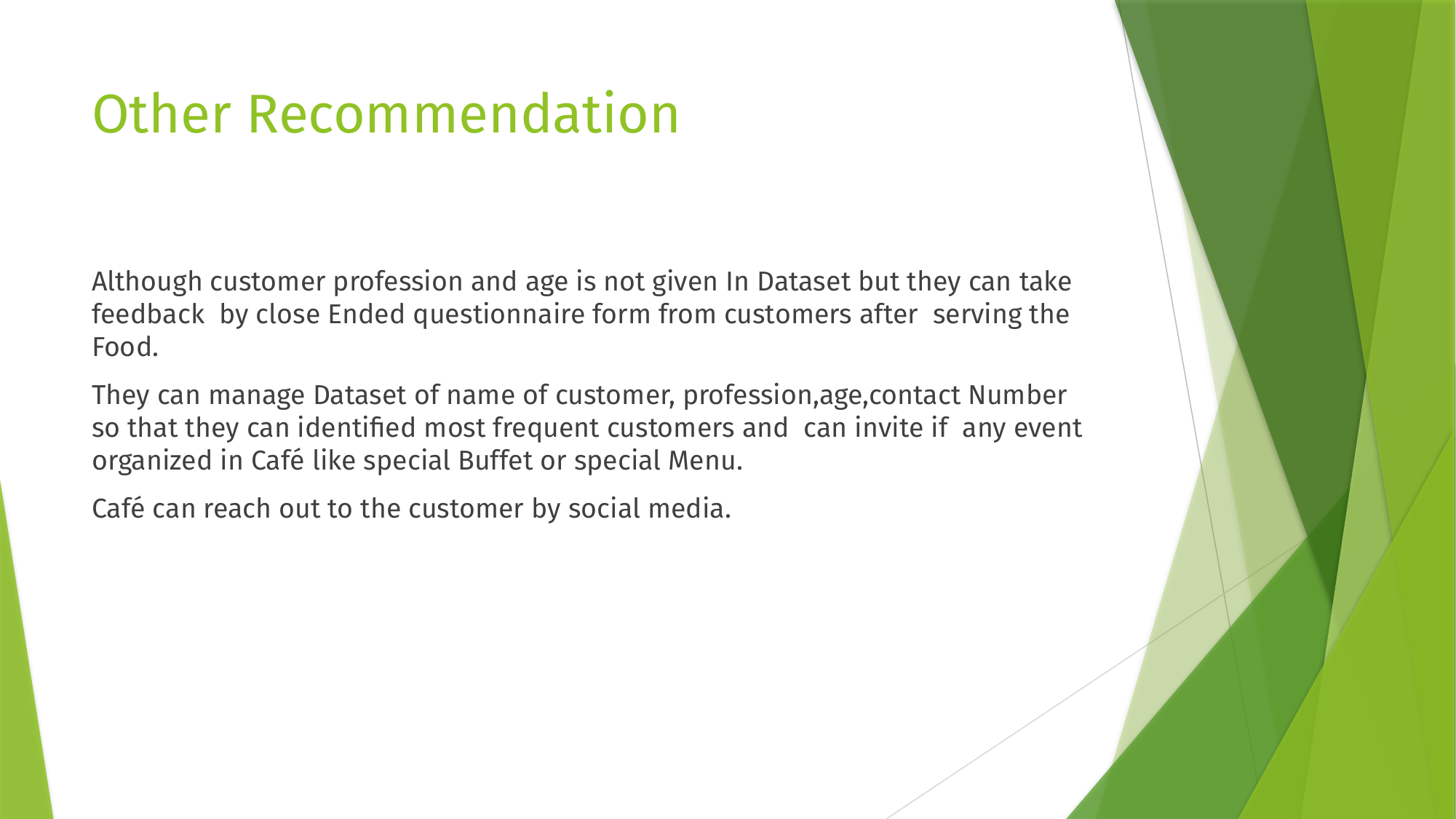

# Other Recommendation
Although customer profession and age is not given In Dataset but they can take feedback  by close Ended questionnaire form from customers after  serving the Food.
They can manage Dataset of name of customer, profession,age,contact Number so that they can identified most frequent customers and  can invite if  any event organized in Café like special Buffet or special Menu.
Café can reach out to the customer by social media.